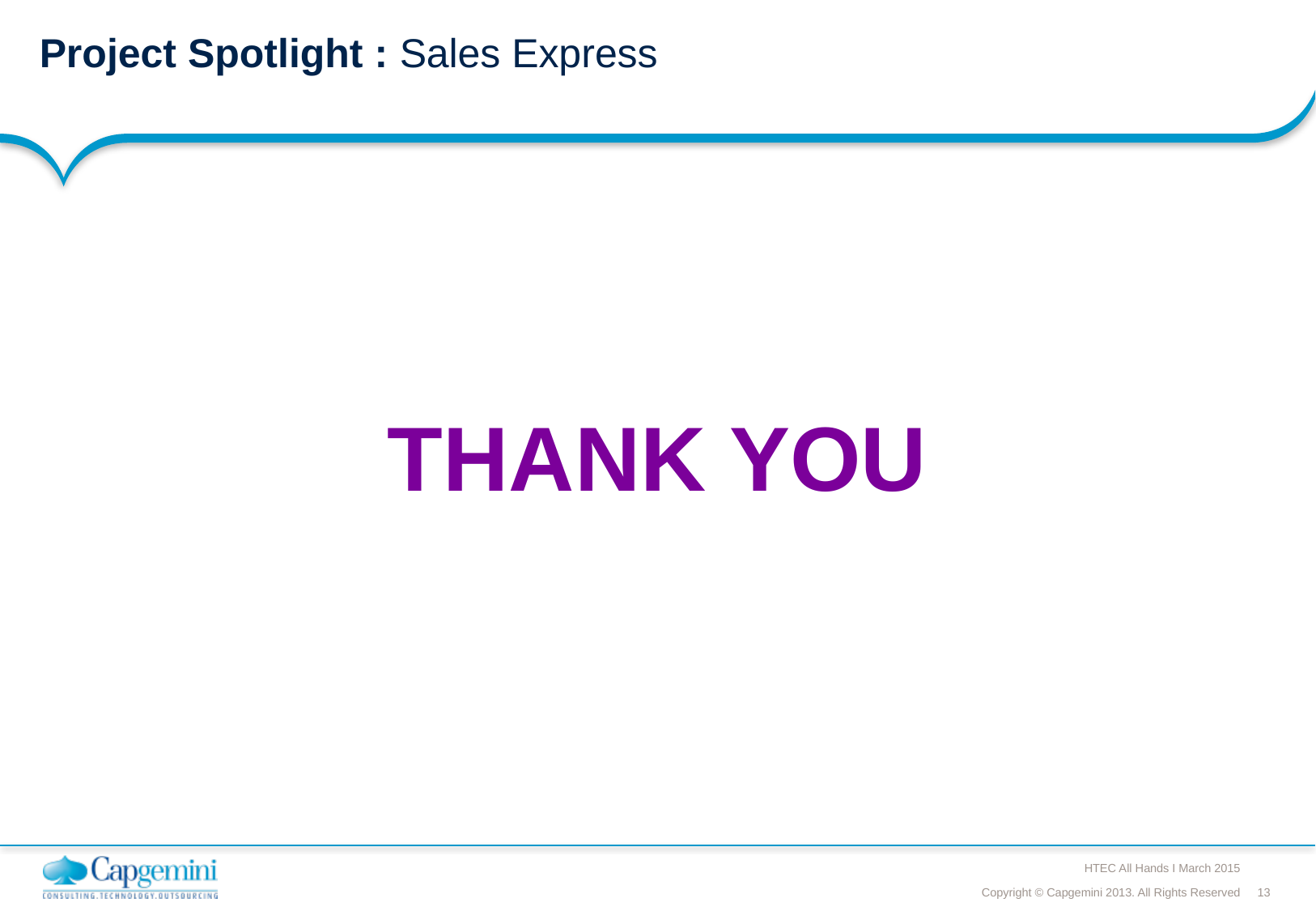

# Project Spotlight : Sales Express
Thank you